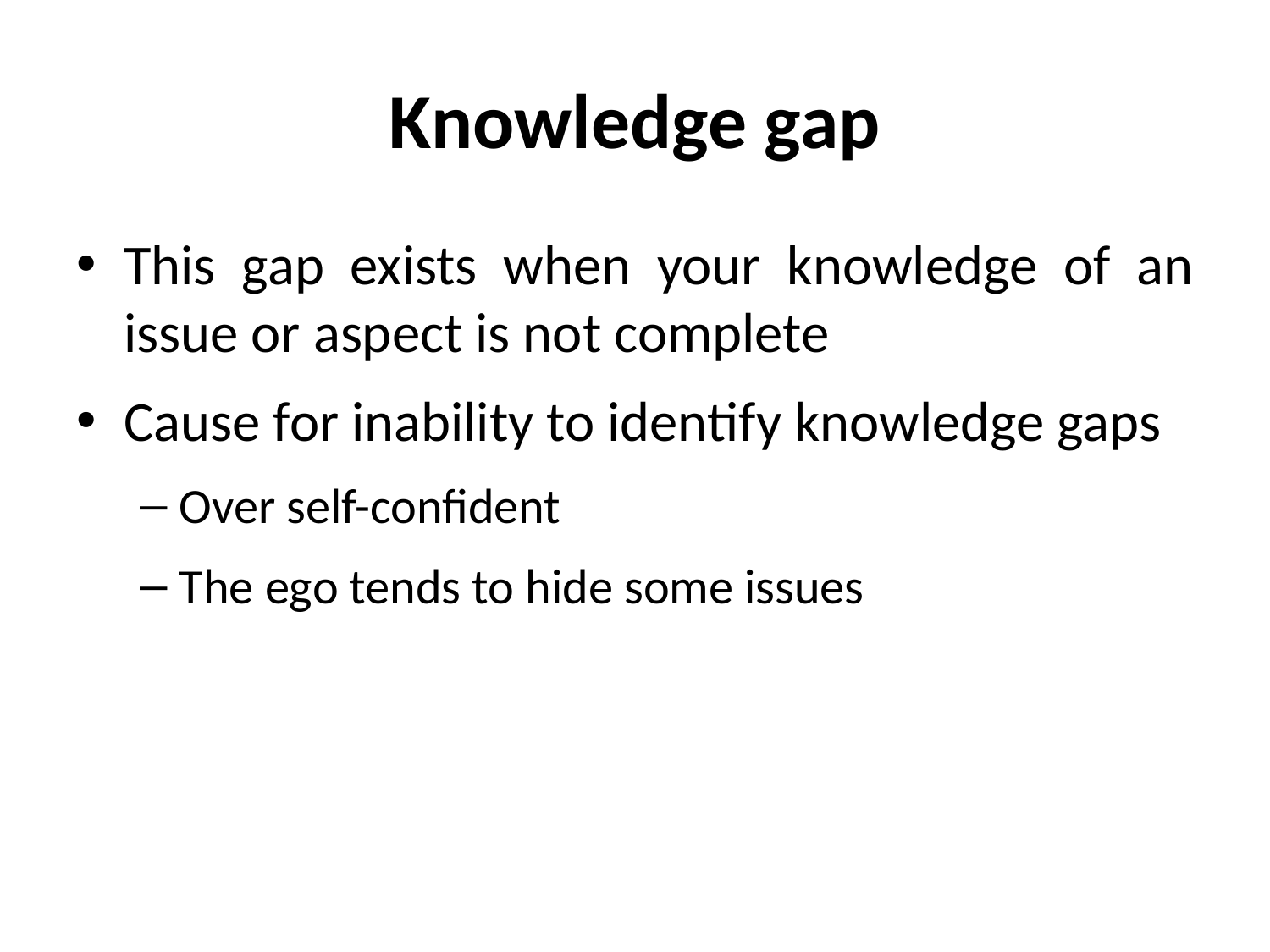

# Knowledge gap
This gap exists when your knowledge of an issue or aspect is not complete
Cause for inability to identify knowledge gaps
Over self-confident
The ego tends to hide some issues